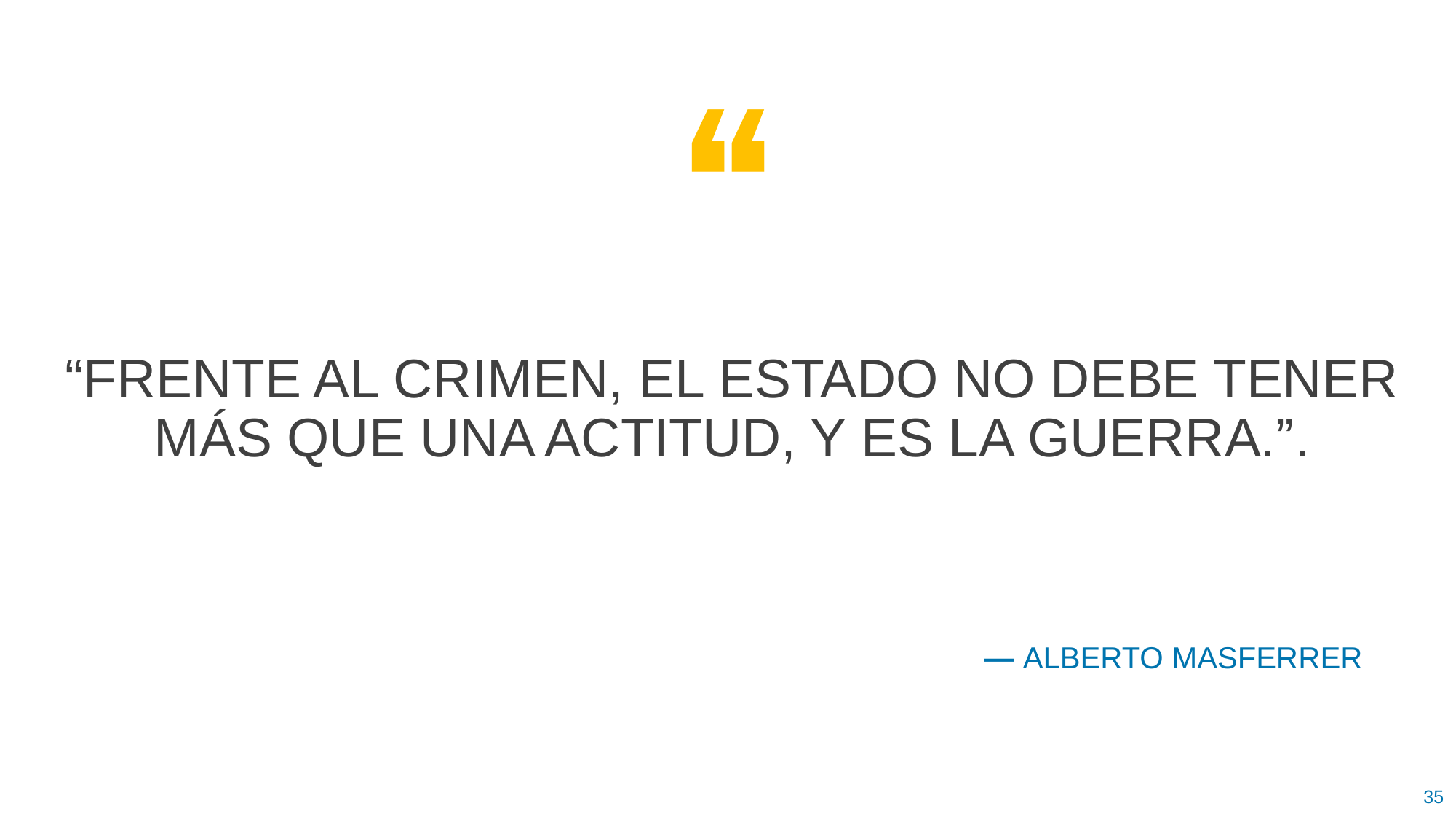

“Frente al crimen, el Estado no debe tener más que una actitud, y es la guerra.”.
— ALBERTO MASFERRER
35